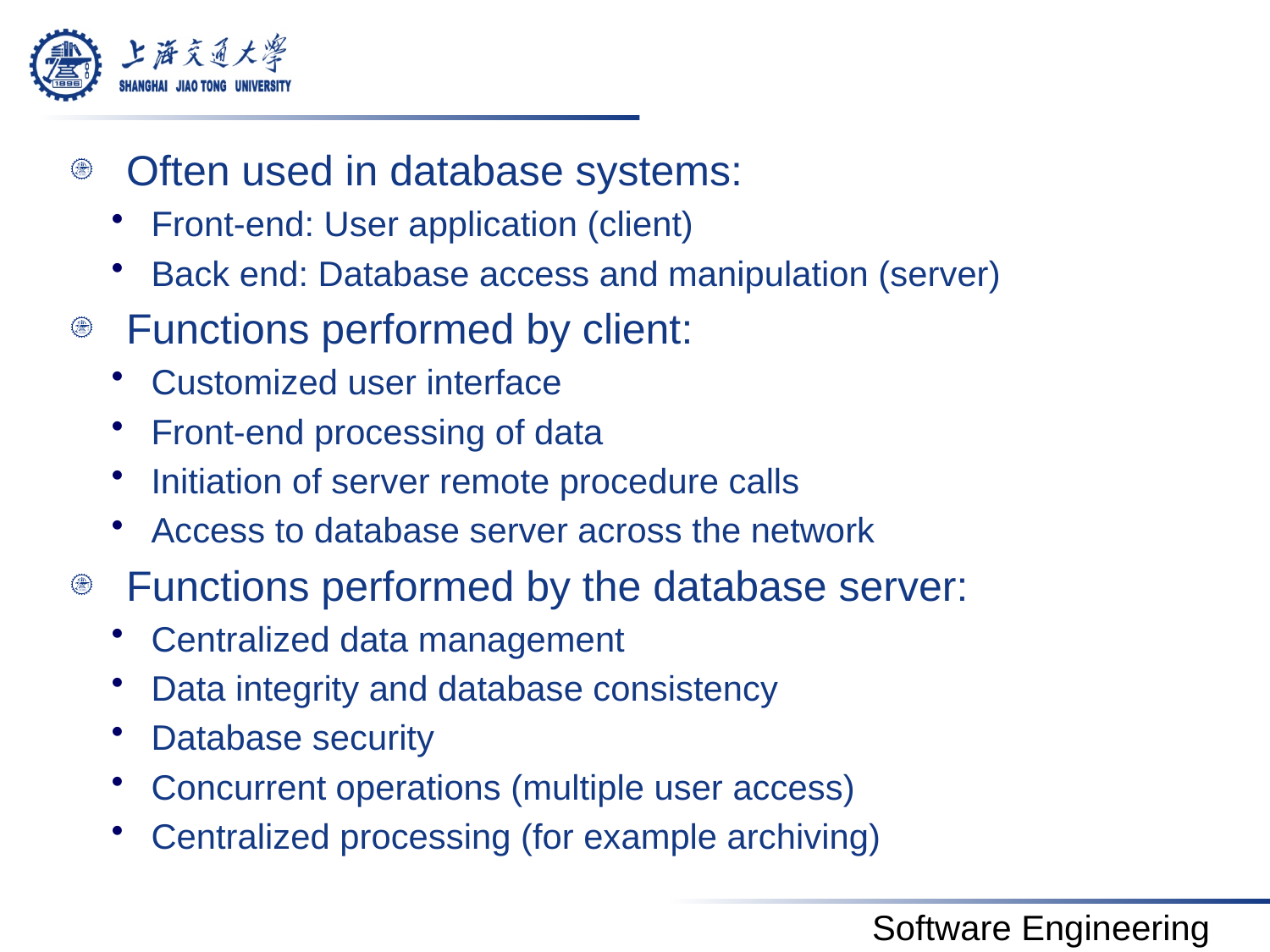

#
Often used in database systems:
Front-end: User application (client)
Back end: Database access and manipulation (server)
Functions performed by client:
Customized user interface
Front-end processing of data
Initiation of server remote procedure calls
Access to database server across the network
Functions performed by the database server:
Centralized data management
Data integrity and database consistency
Database security
Concurrent operations (multiple user access)
Centralized processing (for example archiving)